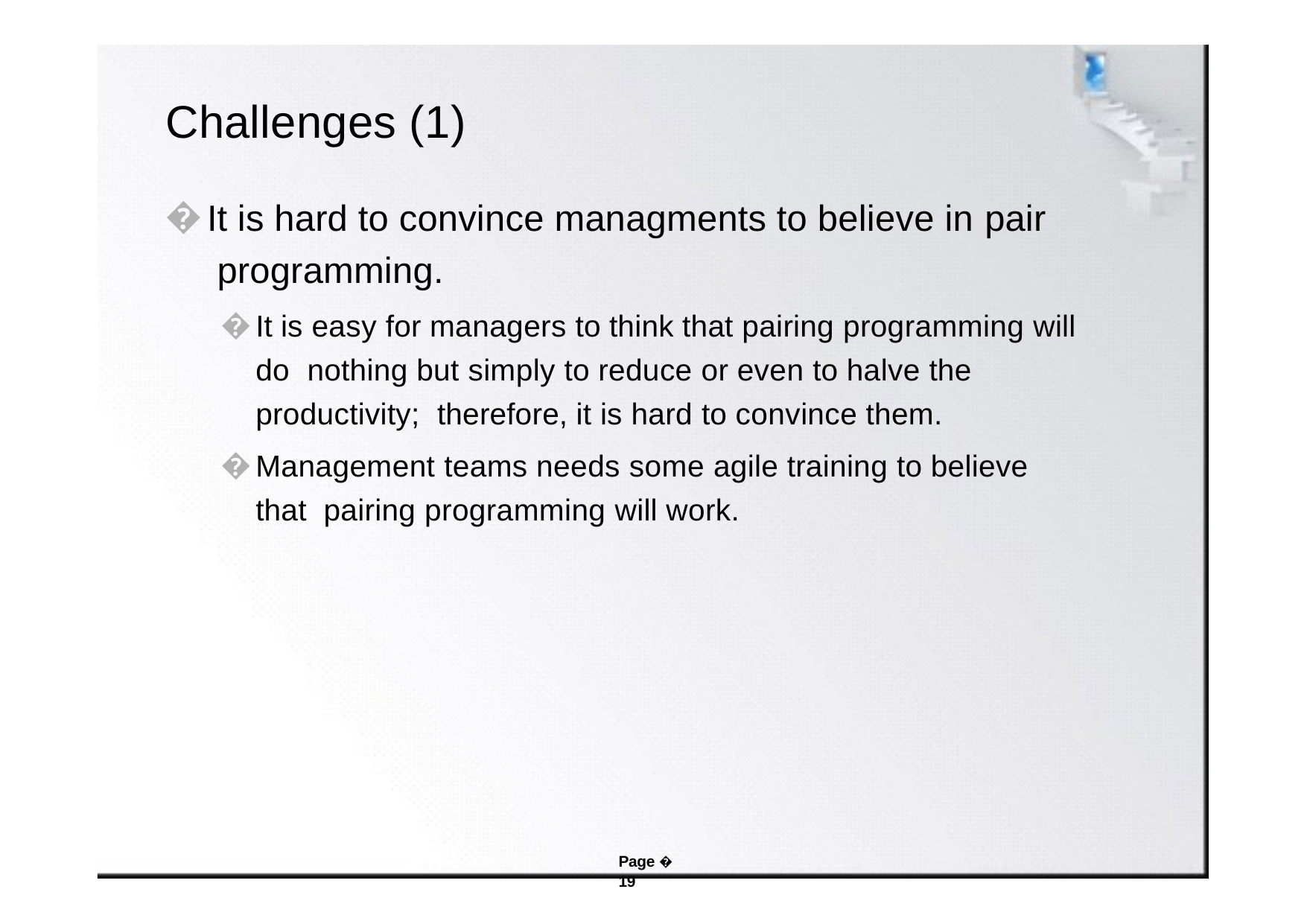

# Challenges (1)
It is hard to convince managments to believe in pair  programming.
It is easy for managers to think that pairing programming will do  nothing but simply to reduce or even to halve the productivity;  therefore, it is hard to convince them.
Management teams needs some agile training to believe that  pairing programming will work.
Page � 19